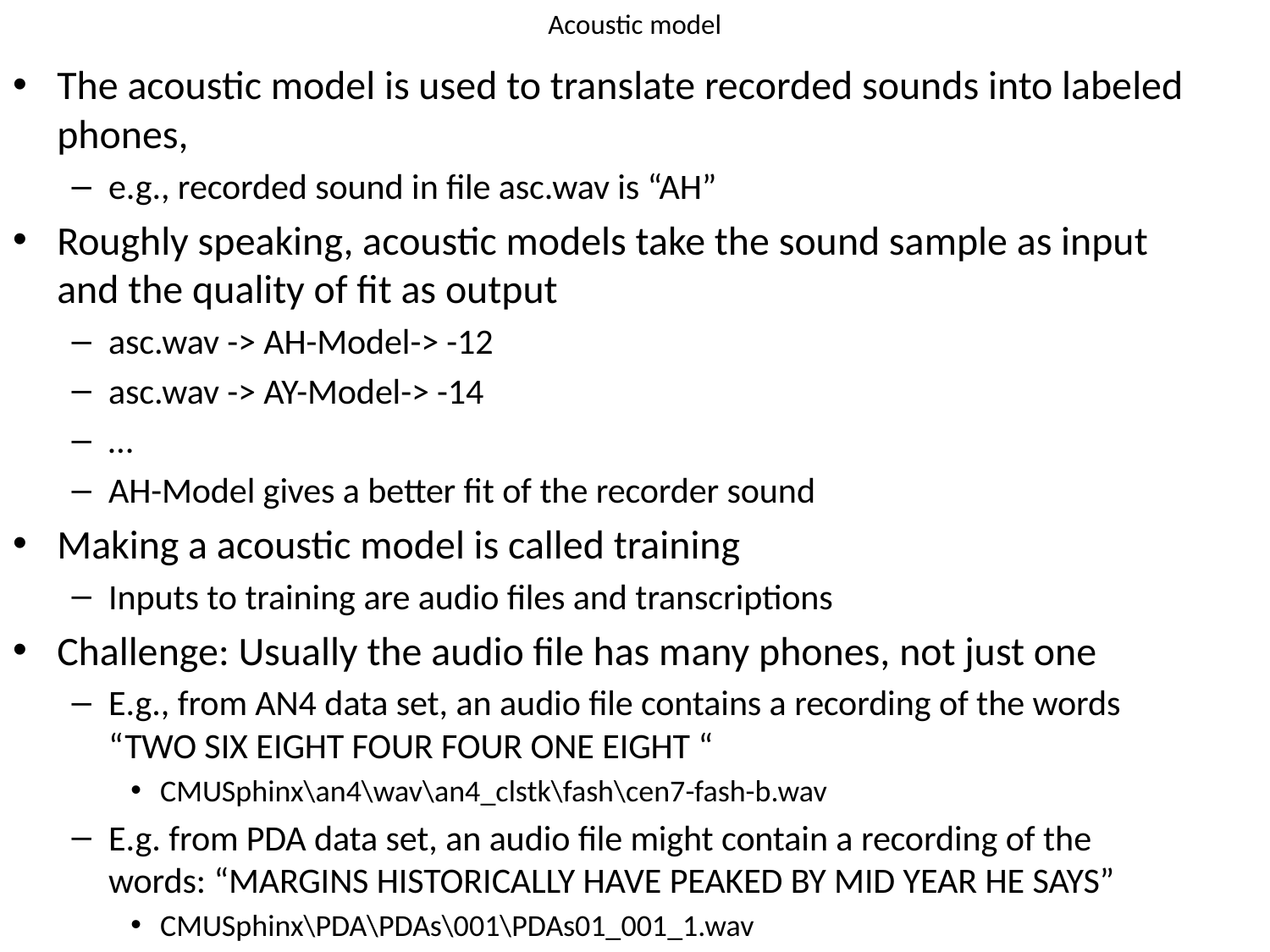

# Acoustic model
The acoustic model is used to translate recorded sounds into labeled phones,
e.g., recorded sound in file asc.wav is “AH”
Roughly speaking, acoustic models take the sound sample as input and the quality of fit as output
asc.wav -> AH-Model-> -12
asc.wav -> AY-Model-> -14
…
AH-Model gives a better fit of the recorder sound
Making a acoustic model is called training
Inputs to training are audio files and transcriptions
Challenge: Usually the audio file has many phones, not just one
E.g., from AN4 data set, an audio file contains a recording of the words “TWO SIX EIGHT FOUR FOUR ONE EIGHT “
CMUSphinx\an4\wav\an4_clstk\fash\cen7-fash-b.wav
E.g. from PDA data set, an audio file might contain a recording of the words: “MARGINS HISTORICALLY HAVE PEAKED BY MID YEAR HE SAYS”
CMUSphinx\PDA\PDAs\001\PDAs01_001_1.wav